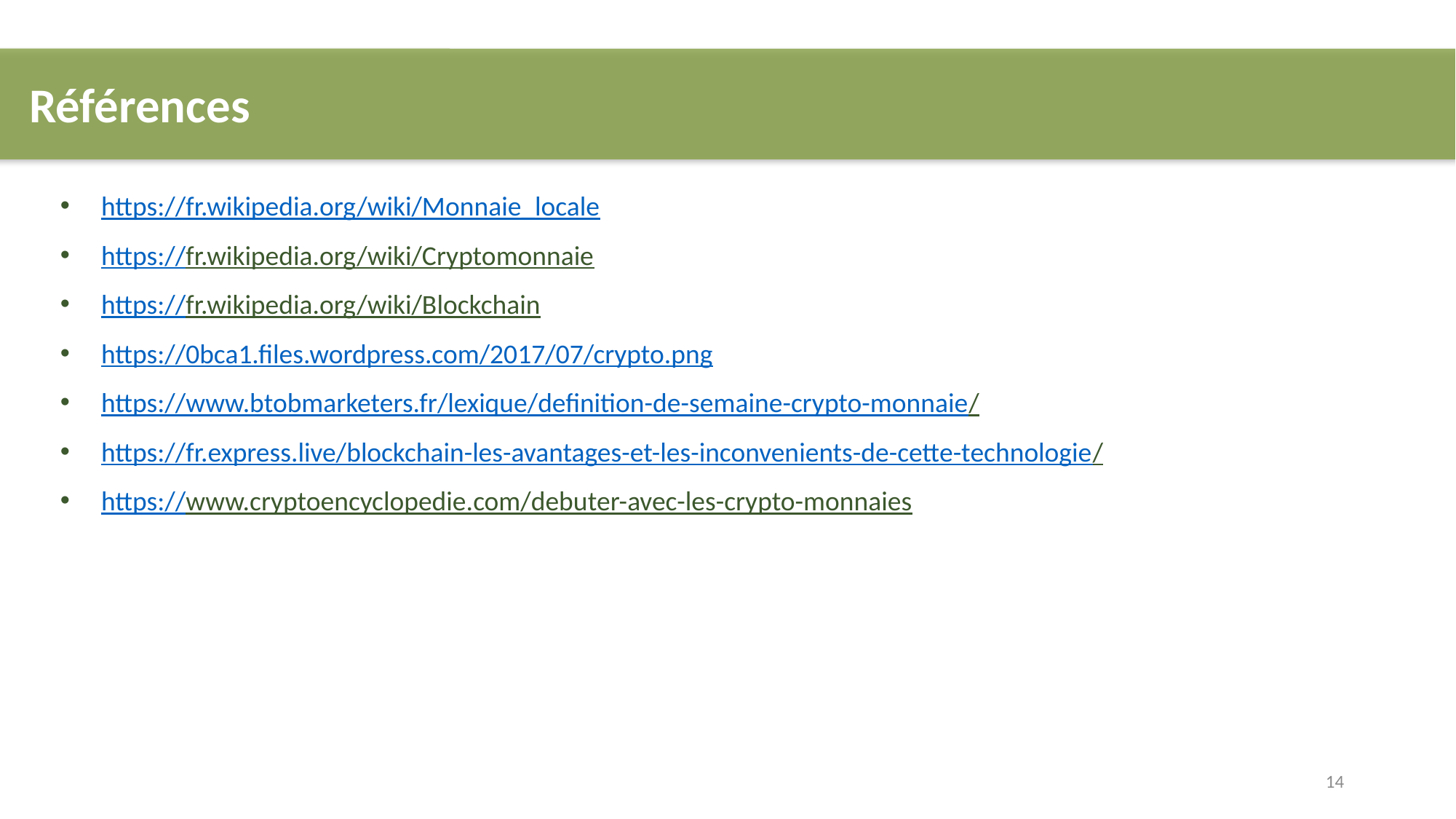

Références
https://fr.wikipedia.org/wiki/Monnaie_locale
https://fr.wikipedia.org/wiki/Cryptomonnaie
https://fr.wikipedia.org/wiki/Blockchain
https://0bca1.files.wordpress.com/2017/07/crypto.png
https://www.btobmarketers.fr/lexique/definition-de-semaine-crypto-monnaie/
https://fr.express.live/blockchain-les-avantages-et-les-inconvenients-de-cette-technologie/
https://www.cryptoencyclopedie.com/debuter-avec-les-crypto-monnaies

14